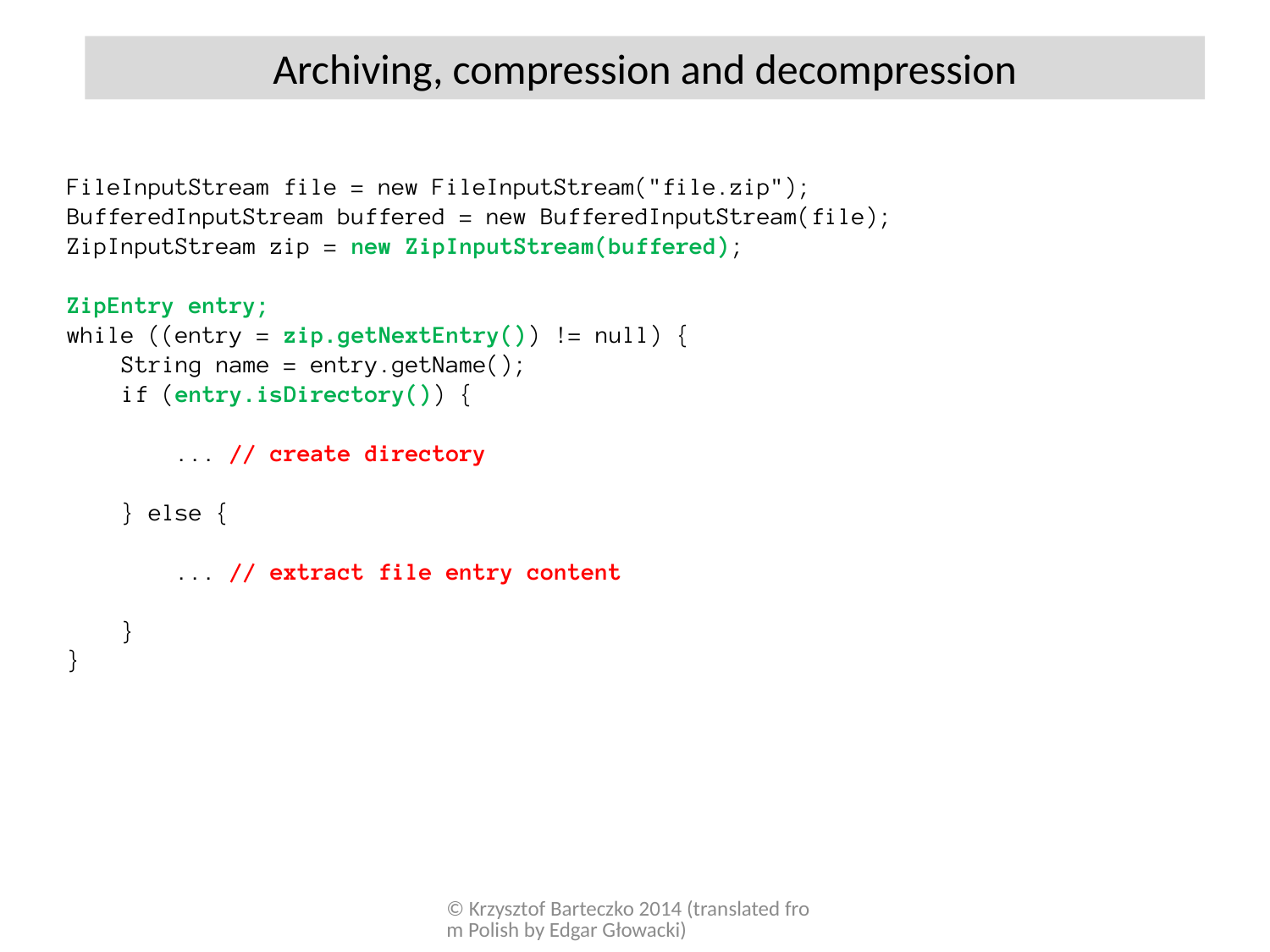

Archiving, compression and decompression
FileInputStream file = new FileInputStream("file.zip");
BufferedInputStream buffered = new BufferedInputStream(file);
ZipInputStream zip = new ZipInputStream(buffered);

ZipEntry entry;
while ((entry = zip.getNextEntry()) != null) {
    String name = entry.getName();
    if (entry.isDirectory()) {

        ... // create directory

    } else {

        ... // extract file entry content

    }
}
© Krzysztof Barteczko 2014 (translated from Polish by Edgar Głowacki)